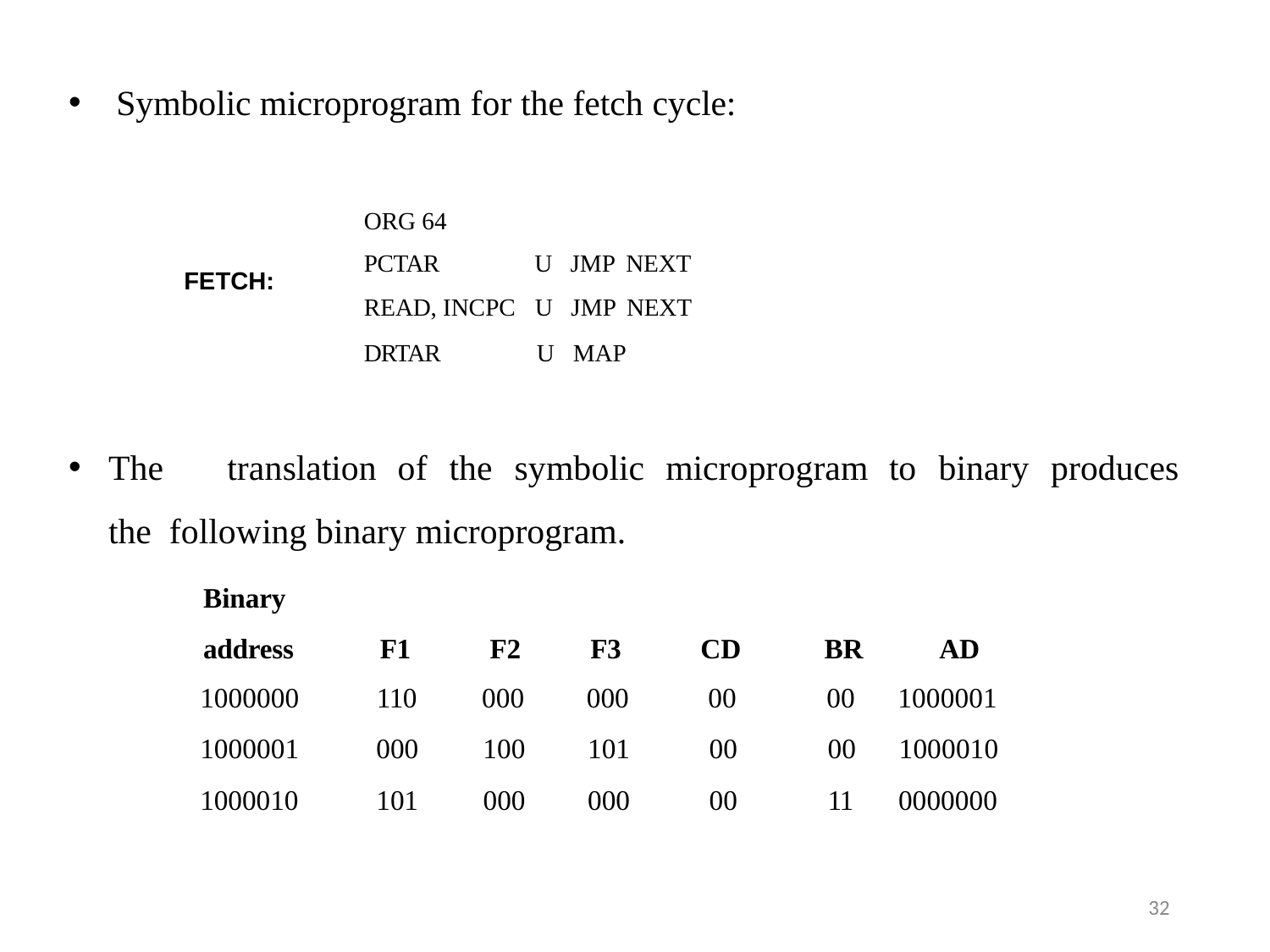

Symbolic microprogram for the fetch cycle:
| ORG 64 |  |  |
| --- | --- | --- |
| PCTAR | U | JMP NEXT |
| READ, INCPC | U | JMP NEXT |
| DRTAR | U | MAP |
FETCH:
The	translation	of	the	symbolic	microprogram	to	binary	produces	the  following binary microprogram.
Binary
| address | F1 | F2 | F3 | CD | BR | AD |
| --- | --- | --- | --- | --- | --- | --- |
| 1000000 | 110 | 000 | 000 | 00 | 00 | 1000001 |
| 1000001 | 000 | 100 | 101 | 00 | 00 | 1000010 |
| 1000010 | 101 | 000 | 000 | 00 | 11 | 0000000 |
32